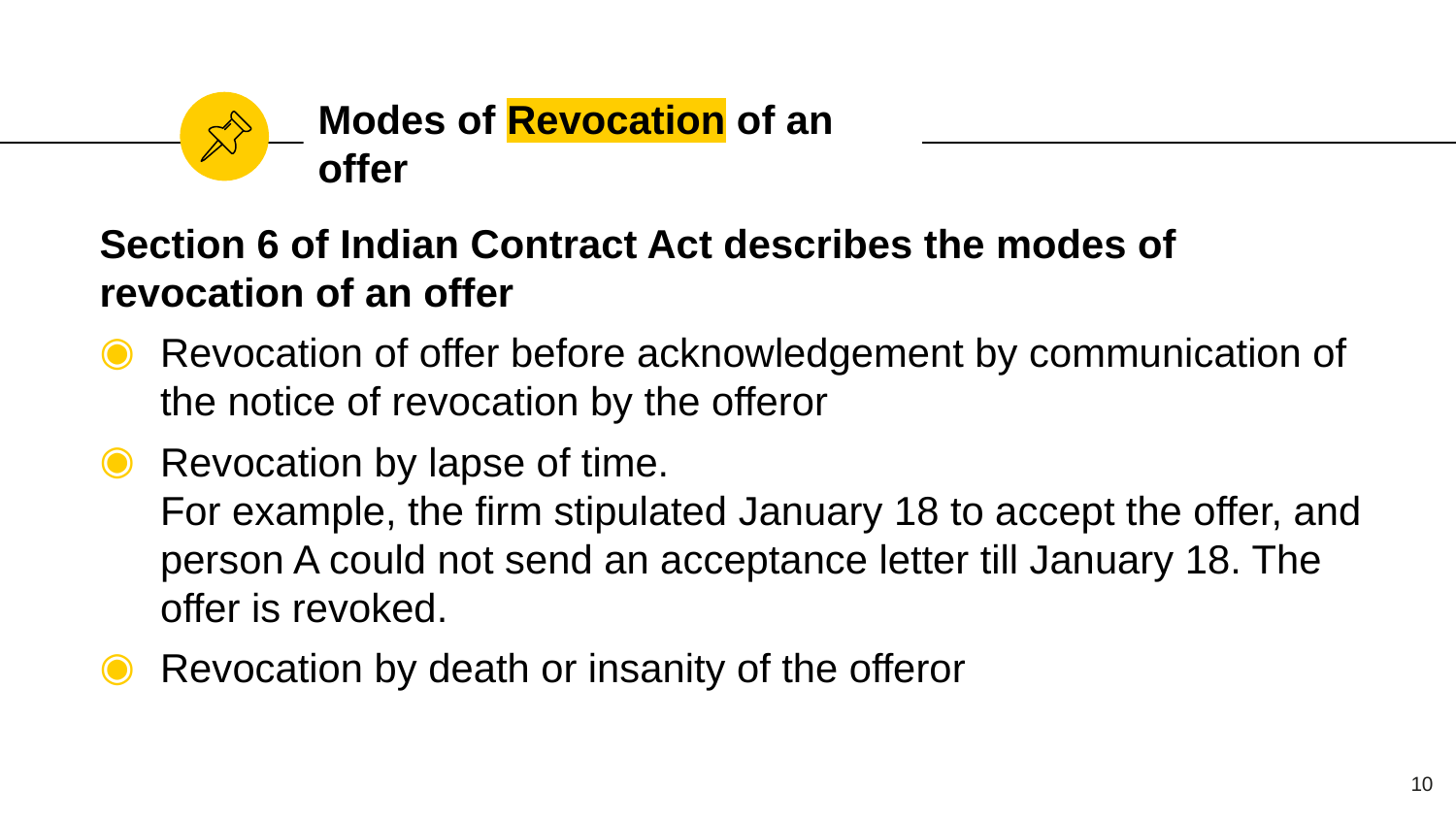

Modes of Revocation of an offer

Section 6 of Indian Contract Act describes the modes of revocation of an offer
Revocation of offer before acknowledgement by communication of the notice of revocation by the offeror
Revocation by lapse of time.
For example, the firm stipulated January 18 to accept the offer, and person A could not send an acceptance letter till January 18. The offer is revoked.
Revocation by death or insanity of the offeror
10